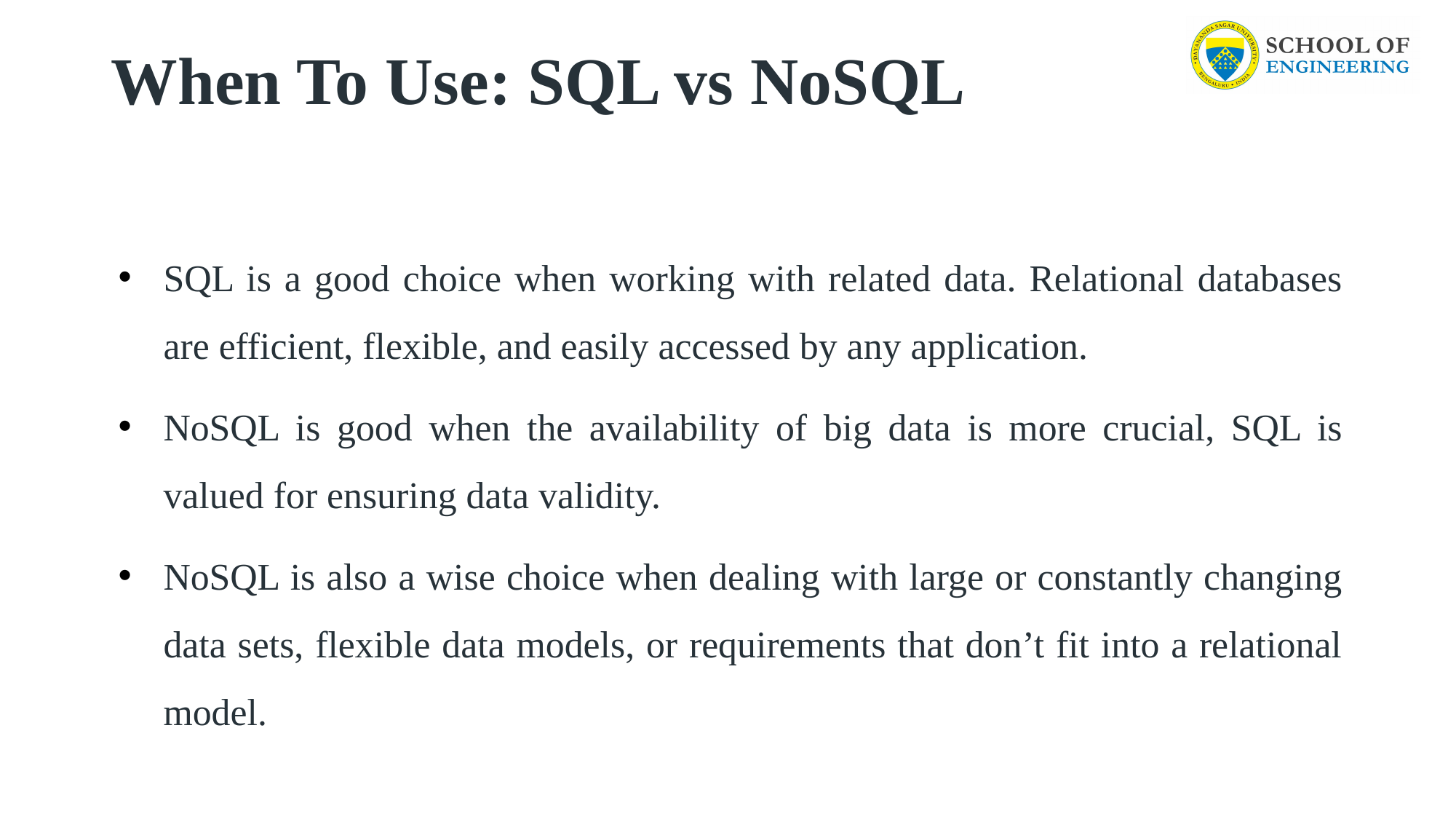

# When To Use: SQL vs NoSQL
SQL is a good choice when working with related data. Relational databases are efficient, flexible, and easily accessed by any application.
NoSQL is good when the availability of big data is more crucial, SQL is valued for ensuring data validity.
NoSQL is also a wise choice when dealing with large or constantly changing data sets, flexible data models, or requirements that don’t fit into a relational model.